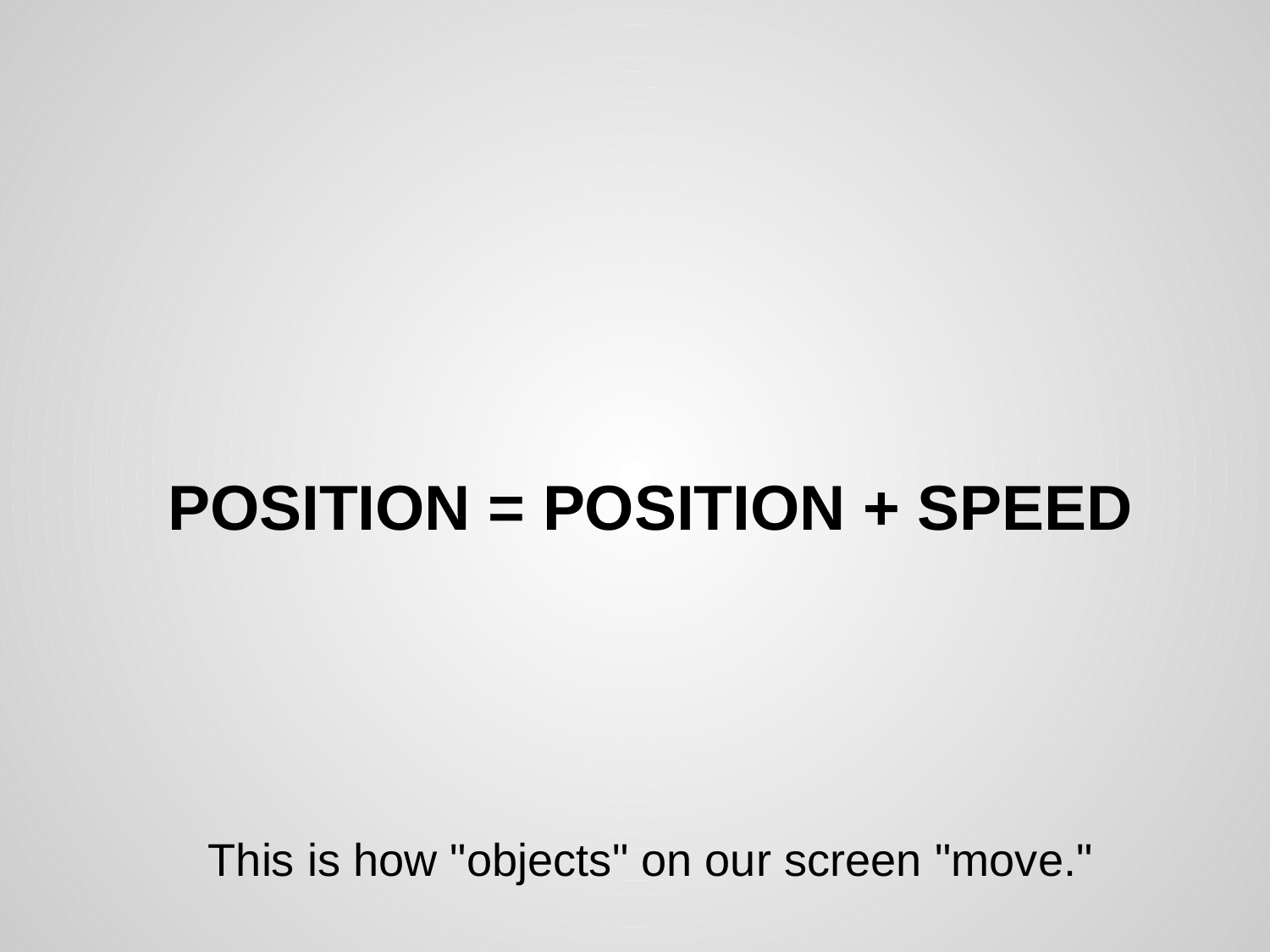

# POSITION = POSITION + SPEED
This is how "objects" on our screen "move."